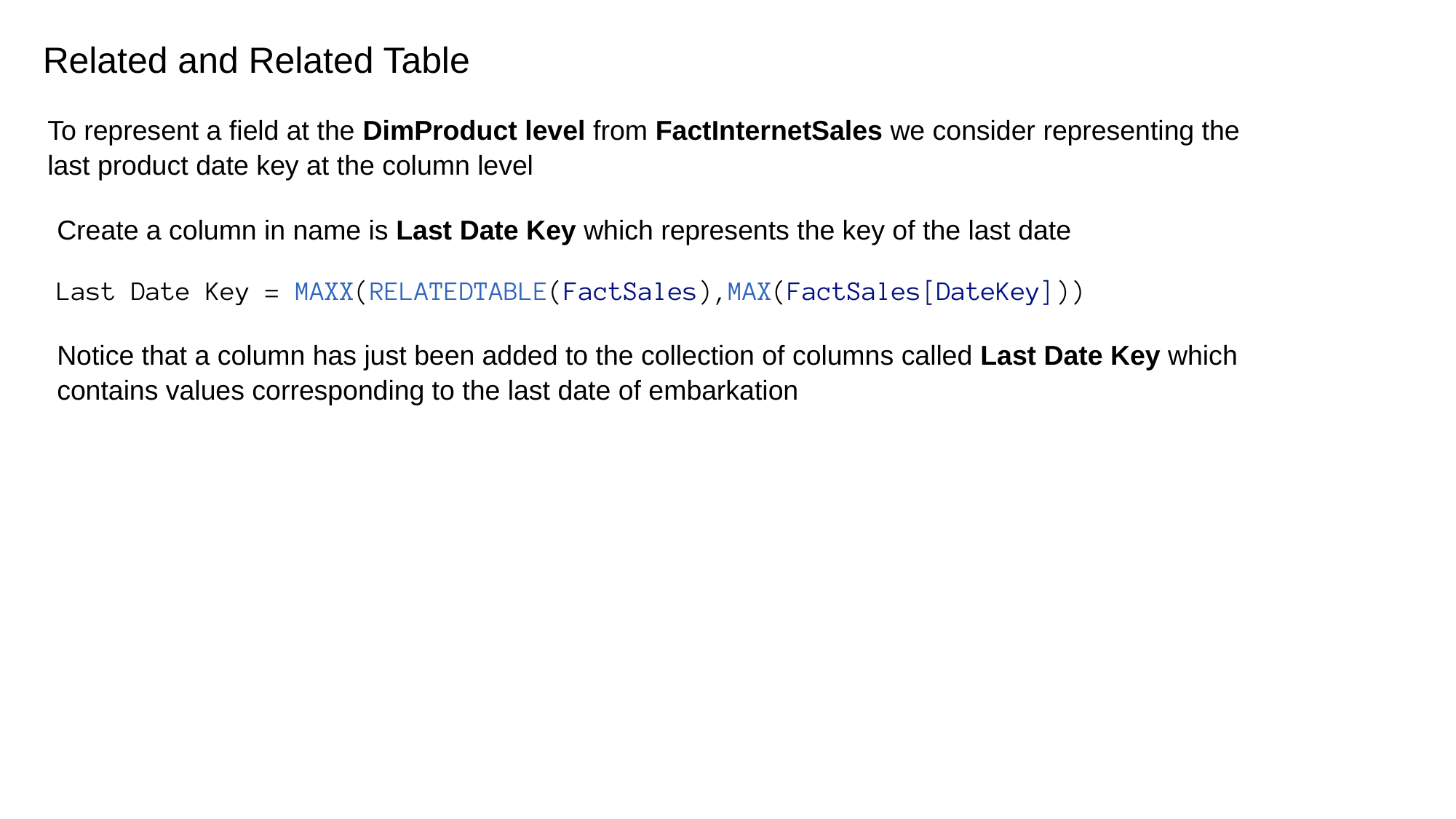

Related and Related Table
To represent a field at the DimProduct level from FactInternetSales we consider representing the last product date key at the column level
Create a column in name is Last Date Key which represents the key of the last date
Last Date Key = MAXX(RELATEDTABLE(FactSales),MAX(FactSales[DateKey]))
Notice that a column has just been added to the collection of columns called Last Date Key which contains values corresponding to the last date of embarkation